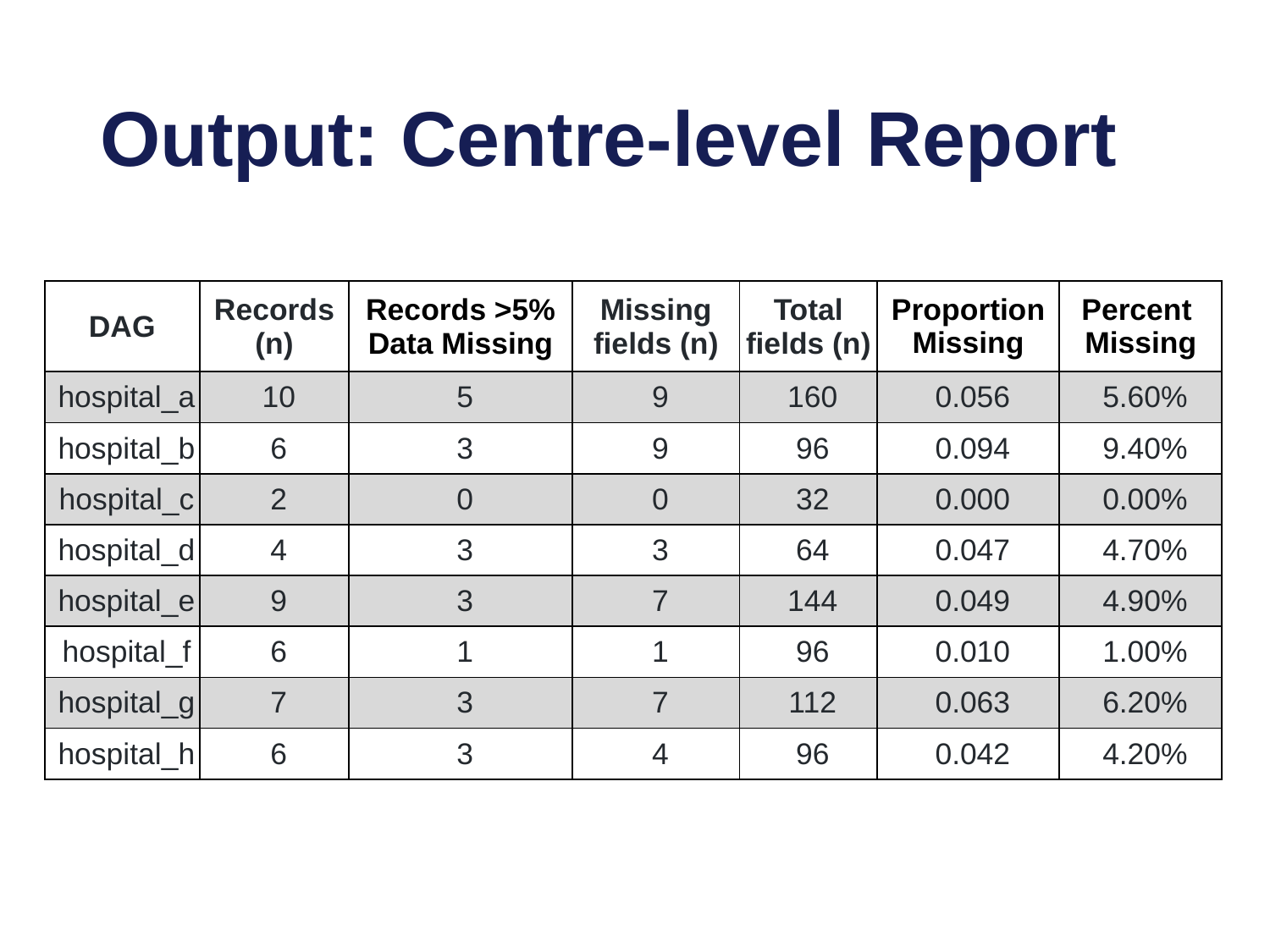

Output: Centre-level Report
| DAG | Records (n) | Records >5% Data Missing | Missing fields (n) | Total fields (n) | Proportion Missing | Percent Missing |
| --- | --- | --- | --- | --- | --- | --- |
| hospital\_a | 10 | 5 | 9 | 160 | 0.056 | 5.60% |
| hospital\_b | 6 | 3 | 9 | 96 | 0.094 | 9.40% |
| hospital\_c | 2 | 0 | 0 | 32 | 0.000 | 0.00% |
| hospital\_d | 4 | 3 | 3 | 64 | 0.047 | 4.70% |
| hospital\_e | 9 | 3 | 7 | 144 | 0.049 | 4.90% |
| hospital\_f | 6 | 1 | 1 | 96 | 0.010 | 1.00% |
| hospital\_g | 7 | 3 | 7 | 112 | 0.063 | 6.20% |
| hospital\_h | 6 | 3 | 4 | 96 | 0.042 | 4.20% |